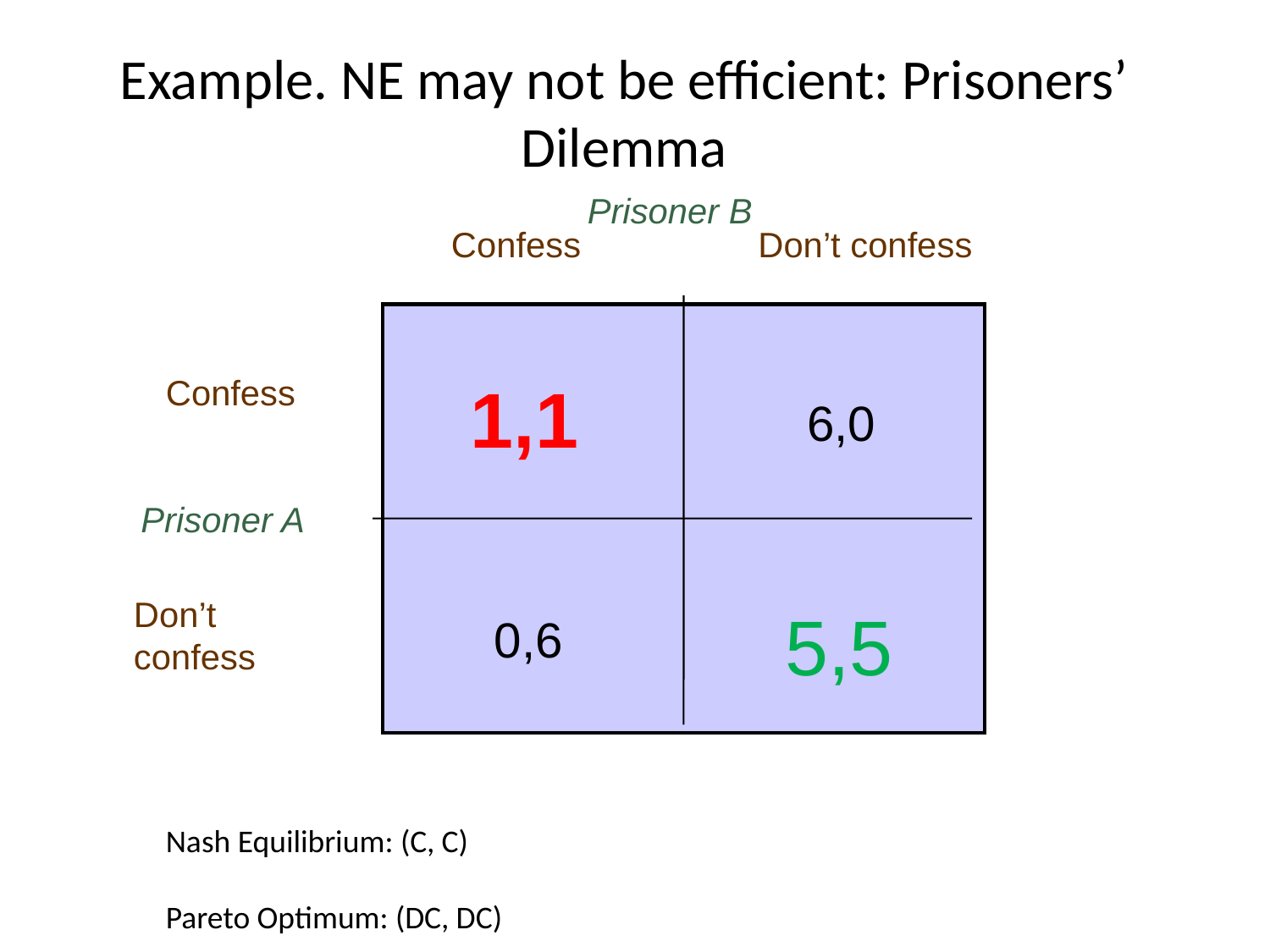

# Example. NE may not be efficient: Prisoners’ Dilemma
Prisoner B
Confess
Don’t confess

Confess
1,1
6,0
5,5
0,6
Prisoner A

Don’t
confess
Nash Equilibrium: (C, C)

Pareto Optimum: (DC, DC)